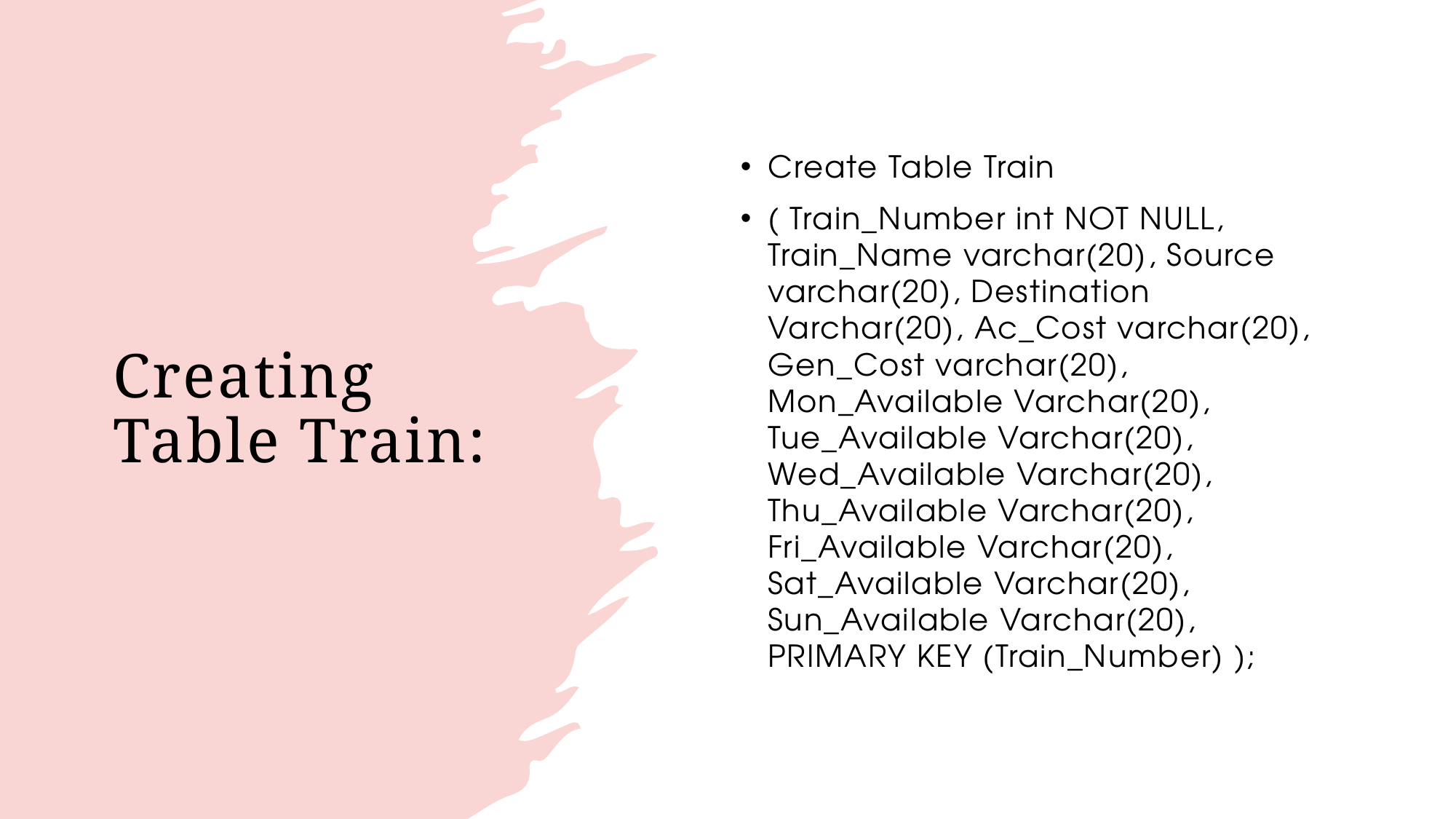

# Creating Table Train:
Create Table Train
( Train_Number int NOT NULL, Train_Name varchar(20), Source varchar(20), Destination Varchar(20), Ac_Cost varchar(20), Gen_Cost varchar(20), Mon_Available Varchar(20), Tue_Available Varchar(20), Wed_Available Varchar(20), Thu_Available Varchar(20), Fri_Available Varchar(20), Sat_Available Varchar(20), Sun_Available Varchar(20), PRIMARY KEY (Train_Number) );